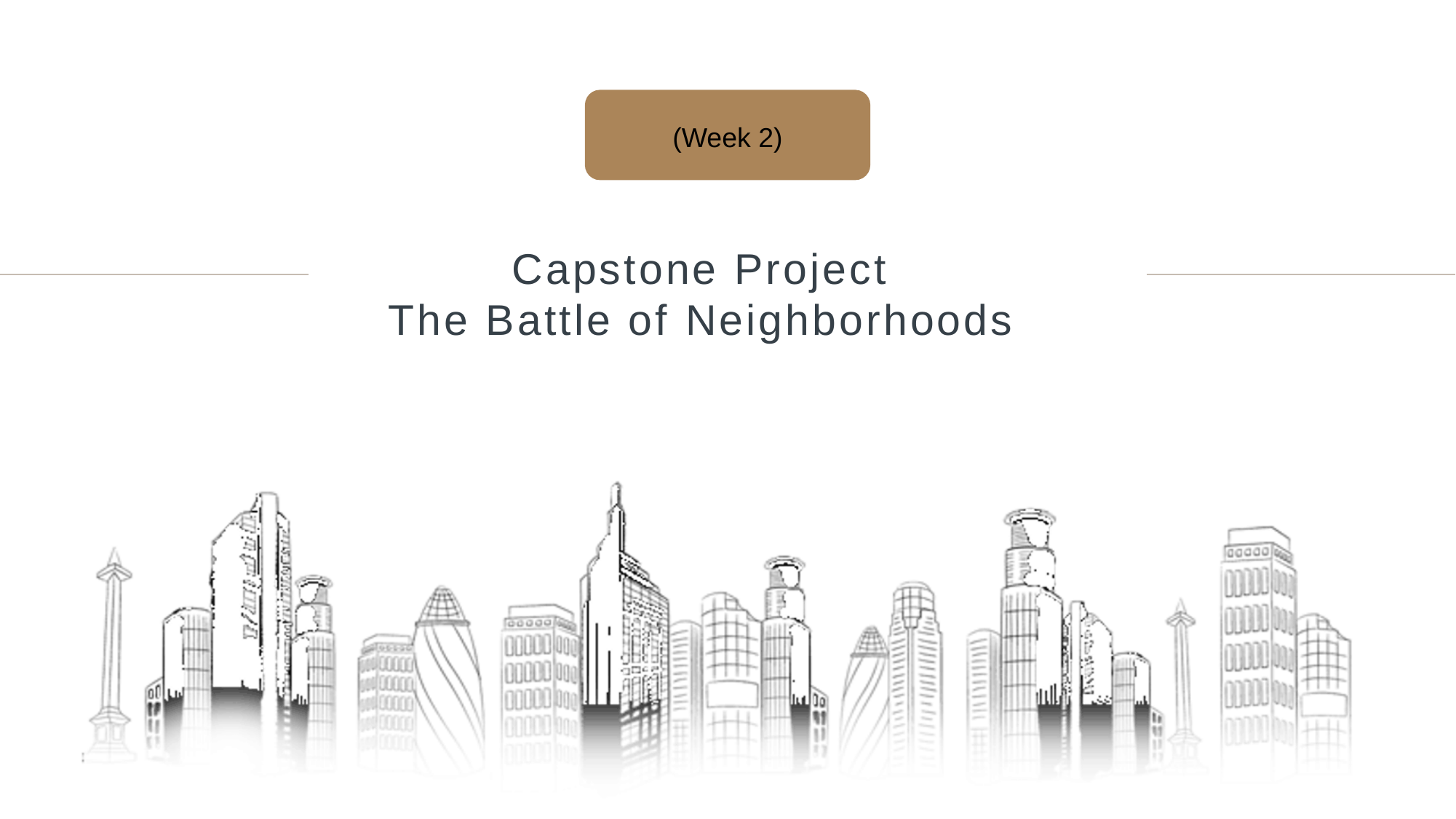

(Week 2)
# Capstone Project The Battle of Neighborhoods